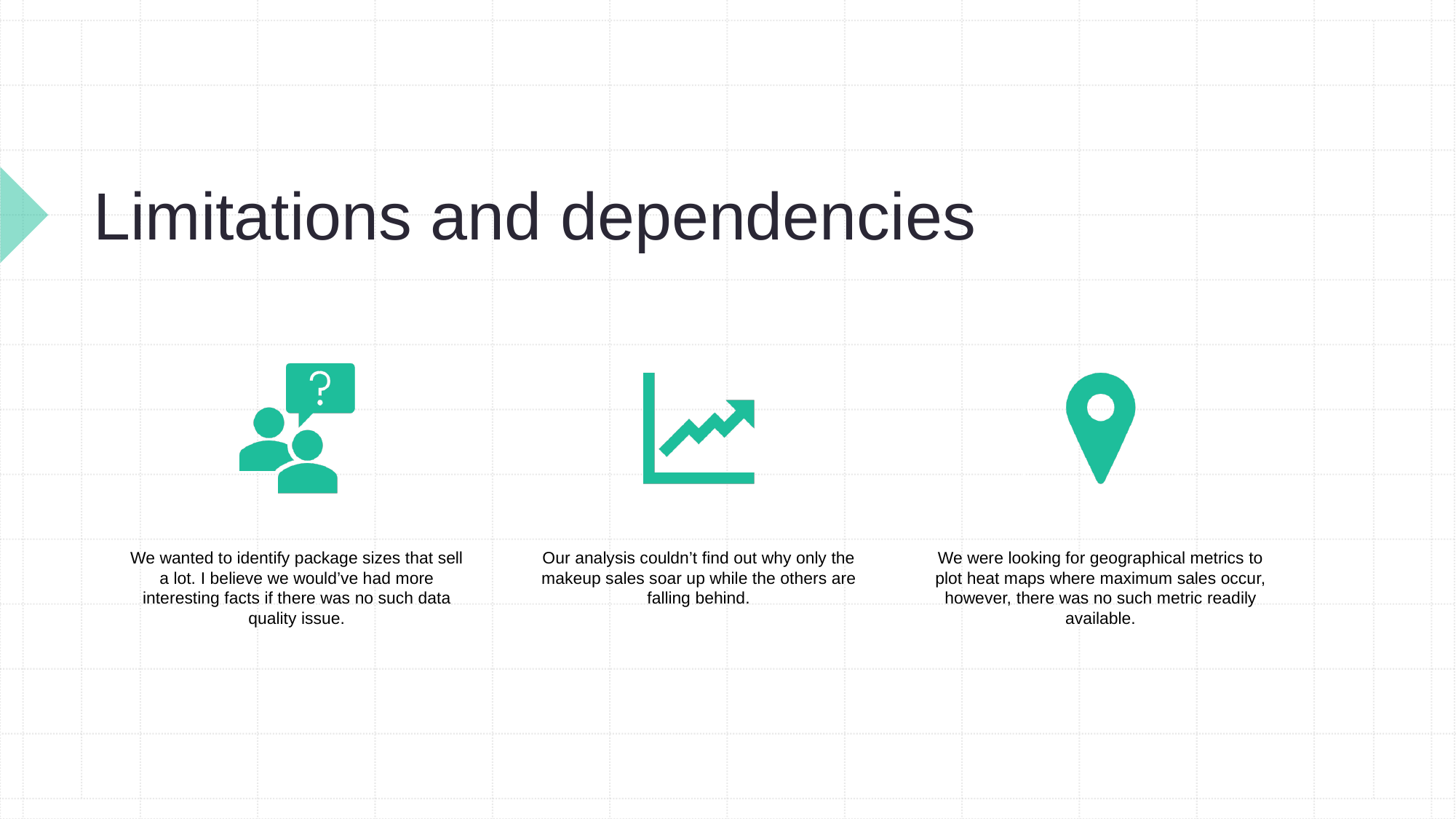

# Limitations and dependencies
We wanted to identify package sizes that sell a lot. I believe we would’ve had more interesting facts if there was no such data quality issue.
Our analysis couldn’t find out why only the makeup sales soar up while the others are falling behind.
We were looking for geographical metrics to plot heat maps where maximum sales occur, however, there was no such metric readily available.